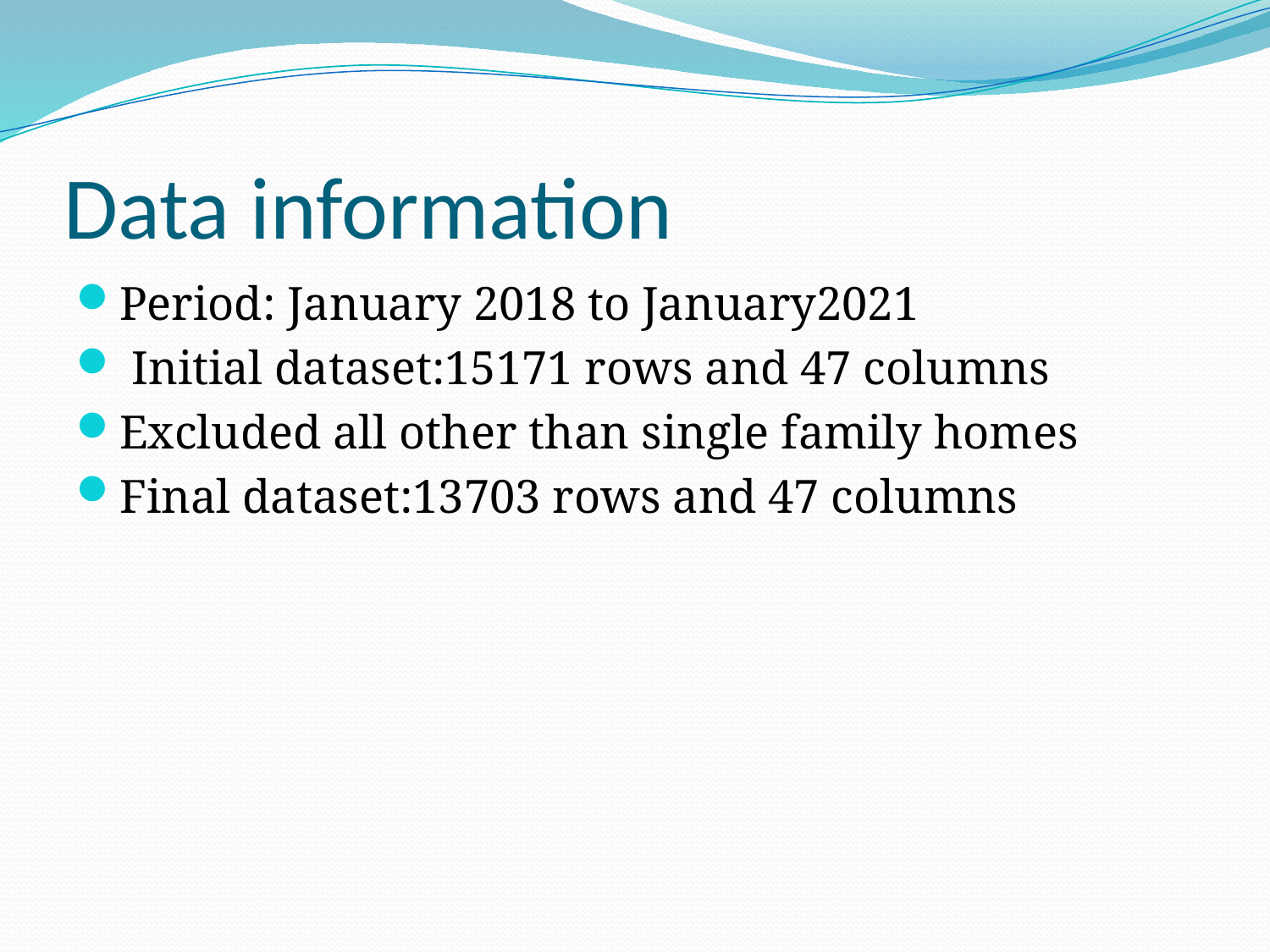

# Data information
Period: January 2018 to January2021
 Initial dataset:15171 rows and 47 columns
Excluded all other than single family homes
Final dataset:13703 rows and 47 columns